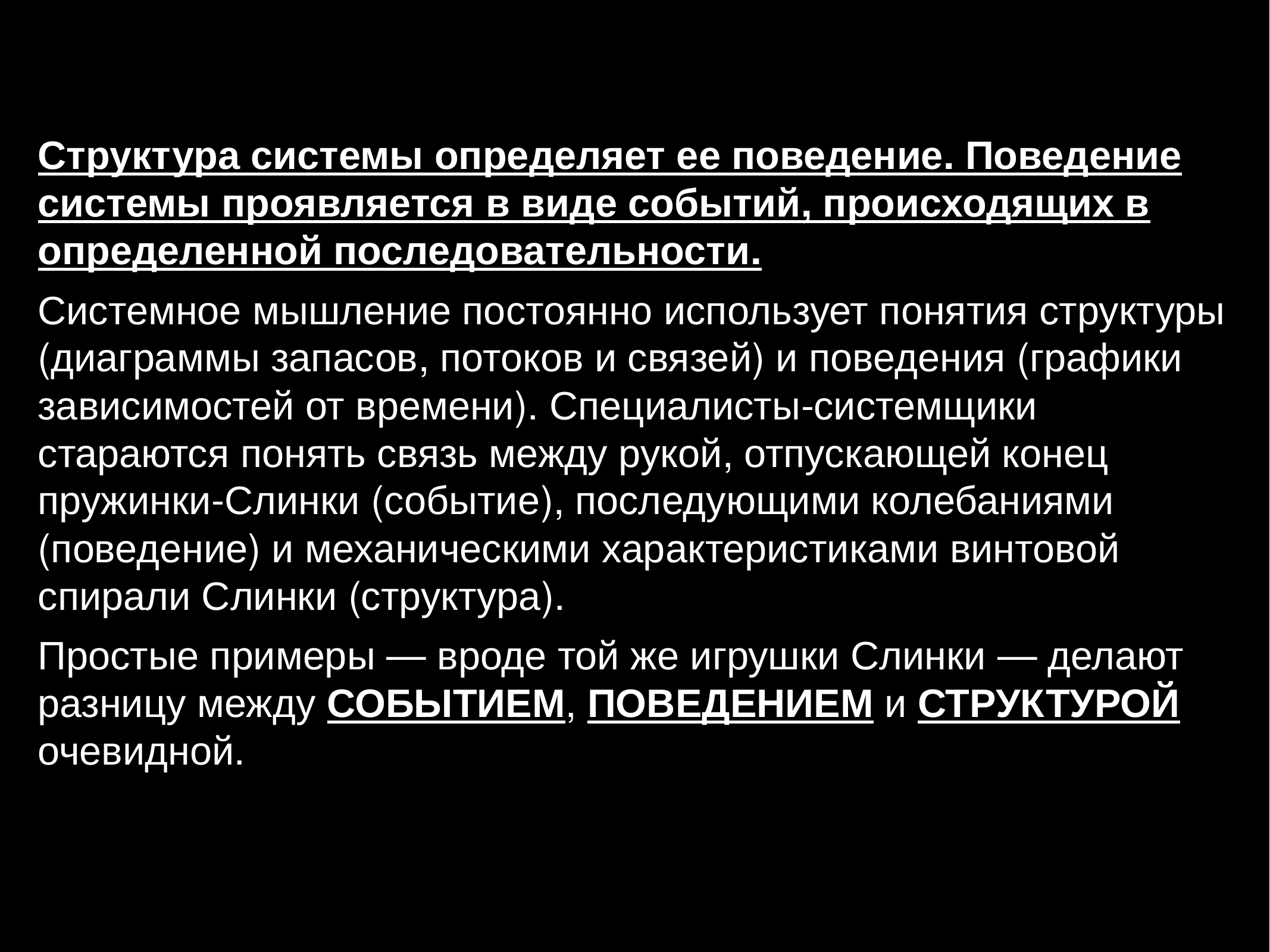

17
Структура системы определяет ее поведение. Поведение системы проявляется в виде событий, происходящих в определенной последовательности.
Системное мышление постоянно использует понятия структуры (диаграммы запасов, потоков и связей) и поведения (графики зависимостей от времени). Специалисты-системщики стараются понять связь между рукой, отпускающей конец пружинки-Слинки (событие), последующими колебаниями (поведение) и механическими характеристиками винтовой спирали Слинки (структура).
Простые примеры — вроде той же игрушки Слинки — делают разницу между СОБЫТИЕМ, ПОВЕДЕНИЕМ и СТРУКТУРОЙ очевидной.